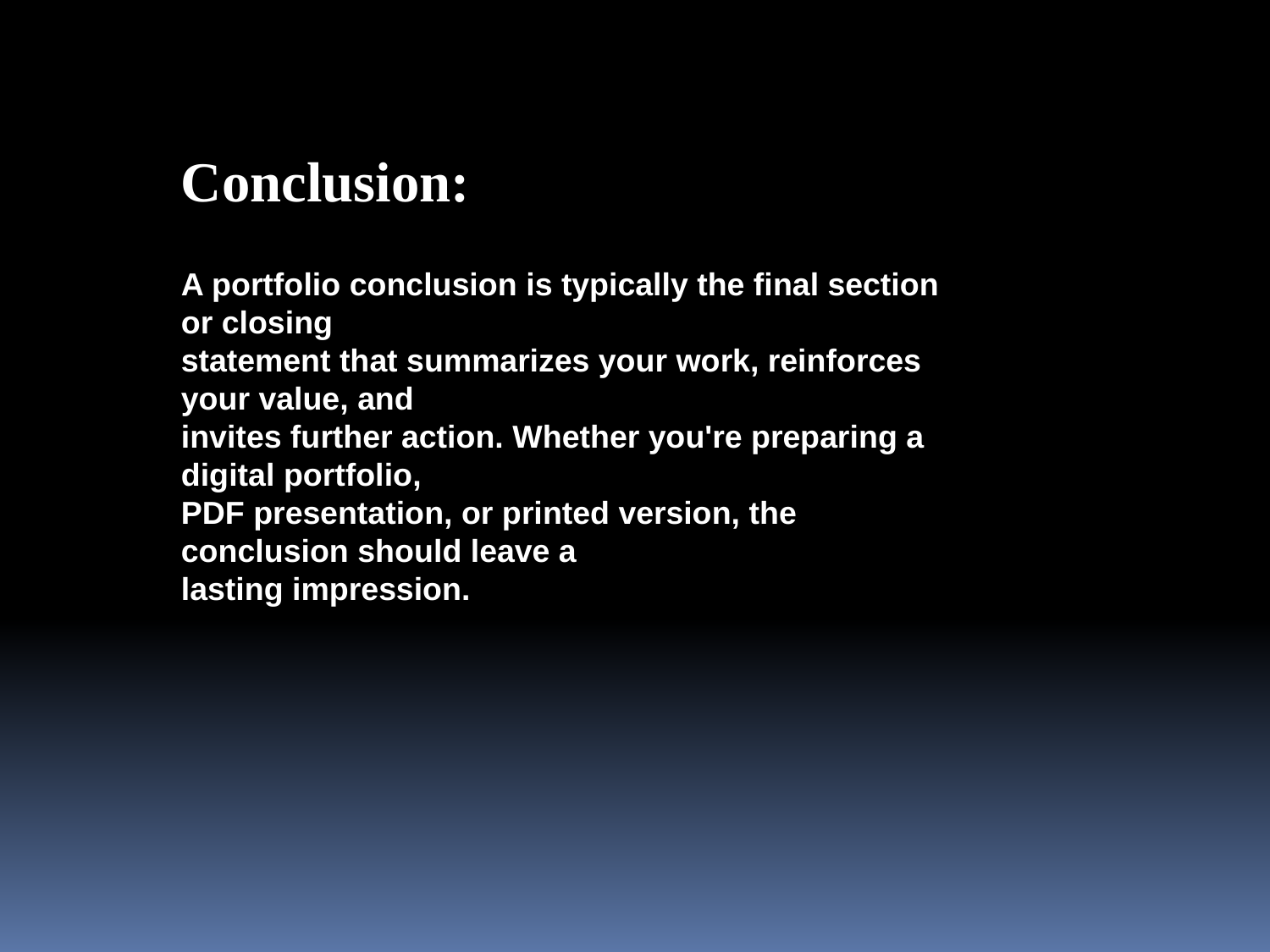

Conclusion:

A portfolio conclusion is typically the final section or closing
statement that summarizes your work, reinforces your value, and
invites further action. Whether you're preparing a digital portfolio,
PDF presentation, or printed version, the conclusion should leave a
lasting impression.